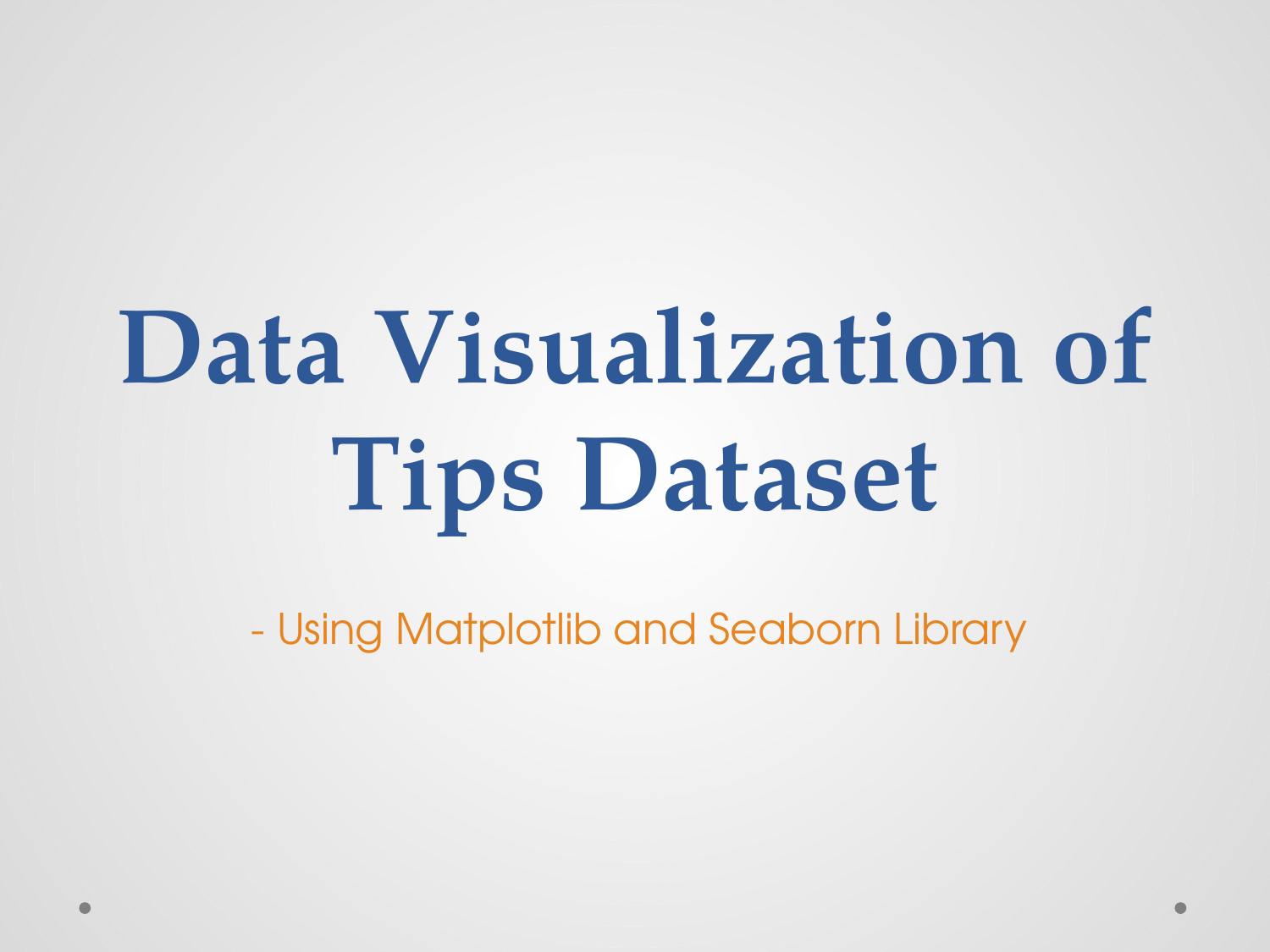

# Data Visualization of Tips Dataset
- Using Matplotlib and Seaborn Library